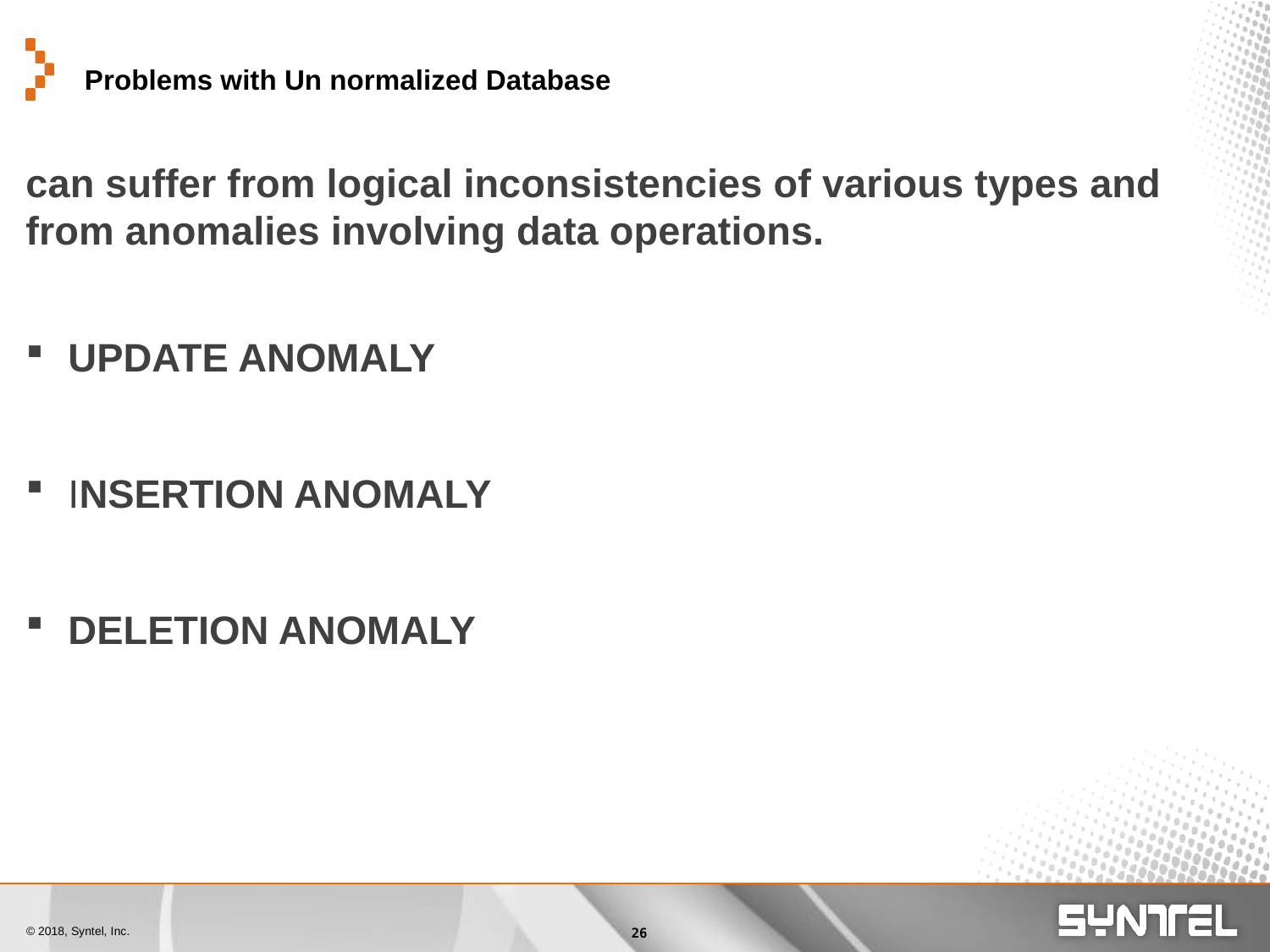

# Problems with Un normalized Database
can suffer from logical inconsistencies of various types and from anomalies involving data operations.

UPDATE ANOMALY

INSERTION ANOMALY

DELETION ANOMALY